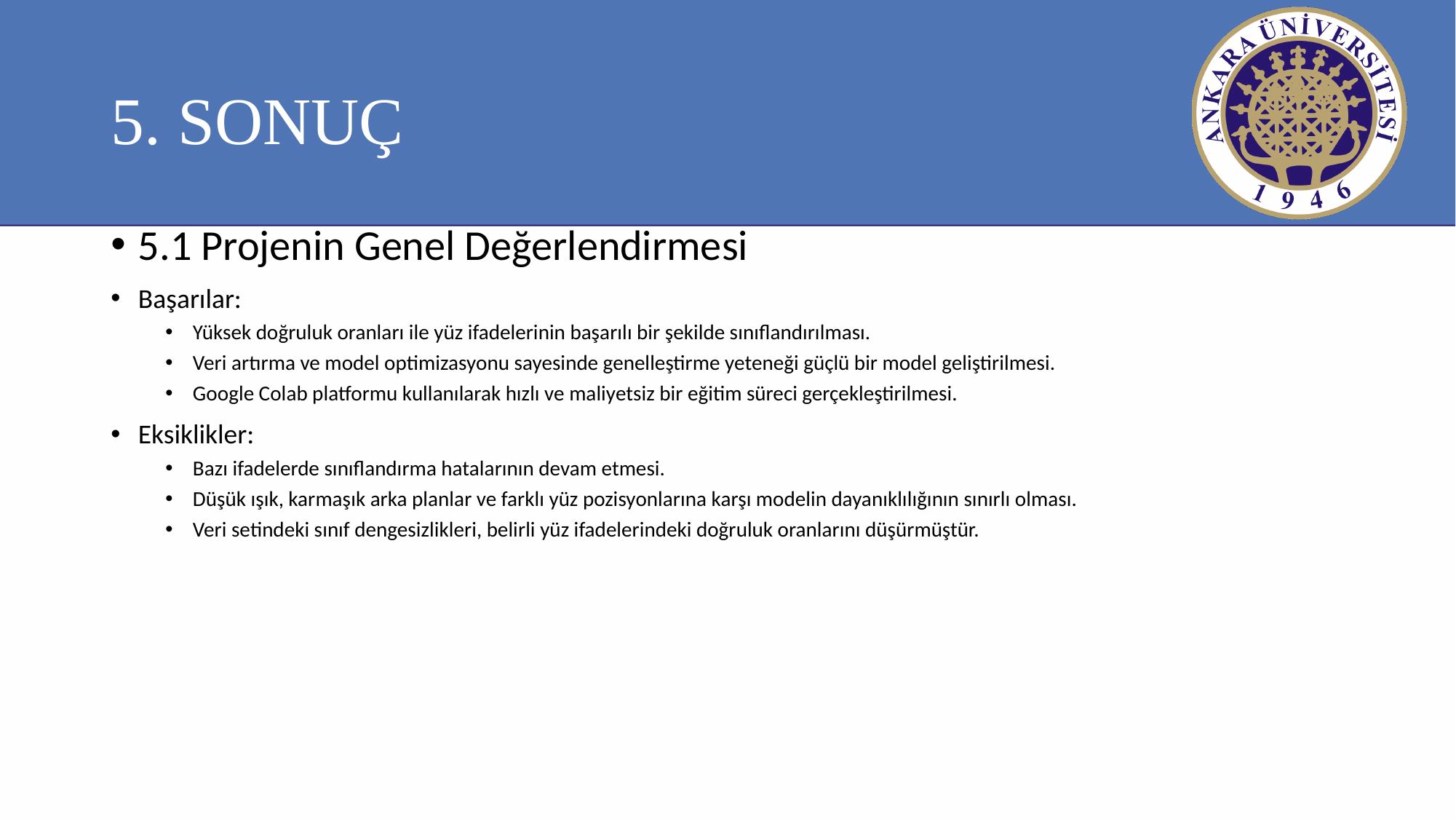

# 5. SONUÇ
5.1 Projenin Genel Değerlendirmesi
Başarılar:
Yüksek doğruluk oranları ile yüz ifadelerinin başarılı bir şekilde sınıflandırılması.
Veri artırma ve model optimizasyonu sayesinde genelleştirme yeteneği güçlü bir model geliştirilmesi.
Google Colab platformu kullanılarak hızlı ve maliyetsiz bir eğitim süreci gerçekleştirilmesi.
Eksiklikler:
Bazı ifadelerde sınıflandırma hatalarının devam etmesi.
Düşük ışık, karmaşık arka planlar ve farklı yüz pozisyonlarına karşı modelin dayanıklılığının sınırlı olması.
Veri setindeki sınıf dengesizlikleri, belirli yüz ifadelerindeki doğruluk oranlarını düşürmüştür.